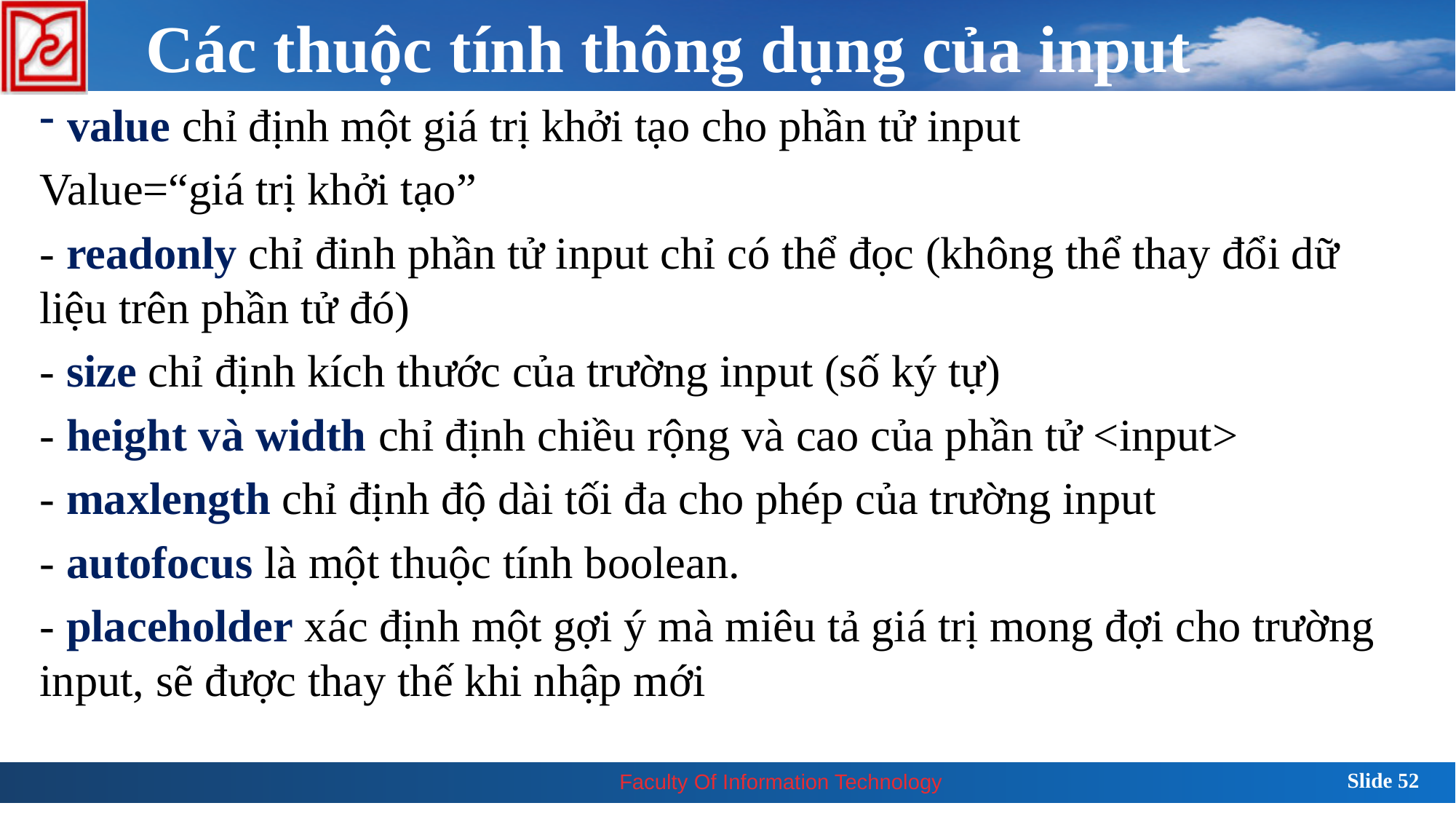

Các thuộc tính thông dụng của input
value chỉ định một giá trị khởi tạo cho phần tử input
Value=“giá trị khởi tạo”
- readonly chỉ đinh phần tử input chỉ có thể đọc (không thể thay đổi dữ liệu trên phần tử đó)
- size chỉ định kích thước của trường input (số ký tự)
- height và width chỉ định chiều rộng và cao của phần tử <input>
- maxlength chỉ định độ dài tối đa cho phép của trường input
- autofocus là một thuộc tính boolean.
- placeholder xác định một gợi ý mà miêu tả giá trị mong đợi cho trường input, sẽ được thay thế khi nhập mới